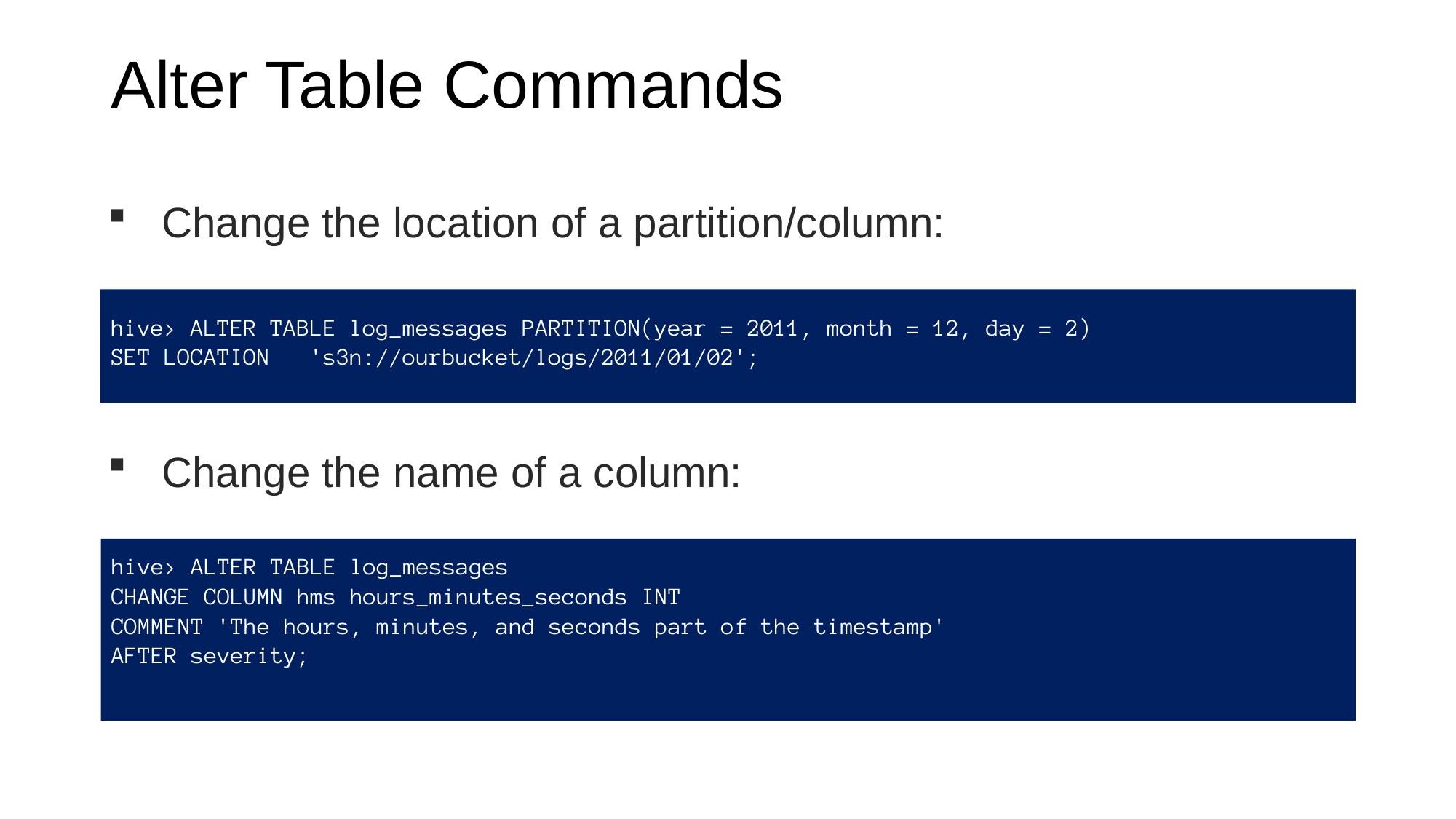

# Alter Table Commands
Change the location of a partition/column:
hive> ALTER TABLE log_messages PARTITION(year = 2011, month = 12, day = 2)
SET LOCATION   's3n://ourbucket/logs/2011/01/02';
Change the name of a column:
hive> ALTER TABLE log_messages
CHANGE COLUMN hms hours_minutes_seconds INT
COMMENT 'The hours, minutes, and seconds part of the timestamp'
AFTER severity;